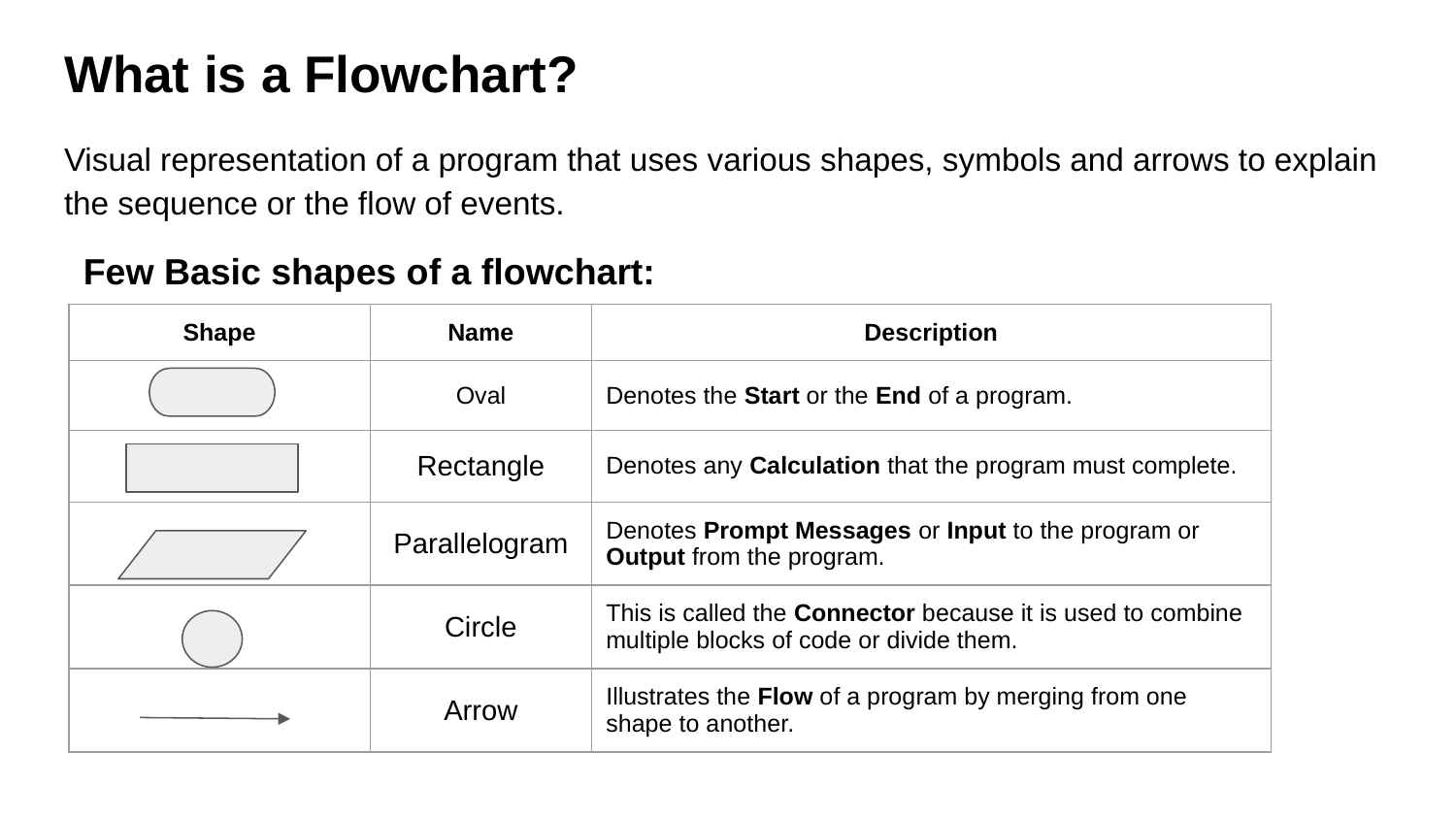

# What is a Flowchart?

Visual representation of a program that uses various shapes, symbols and arrows to explain the sequence or the flow of events.

Few Basic shapes of a flowchart:
| Shape | Name | Description |
| --- | --- | --- |
|  | Oval | Denotes the Start or the End of a program. |
|  | Rectangle | Denotes any Calculation that the program must complete. |
|  | Parallelogram | Denotes Prompt Messages or Input to the program or Output from the program. |
|  | Circle | This is called the Connector because it is used to combine multiple blocks of code or divide them. |
|  | Arrow | Illustrates the Flow of a program by merging from one shape to another. |